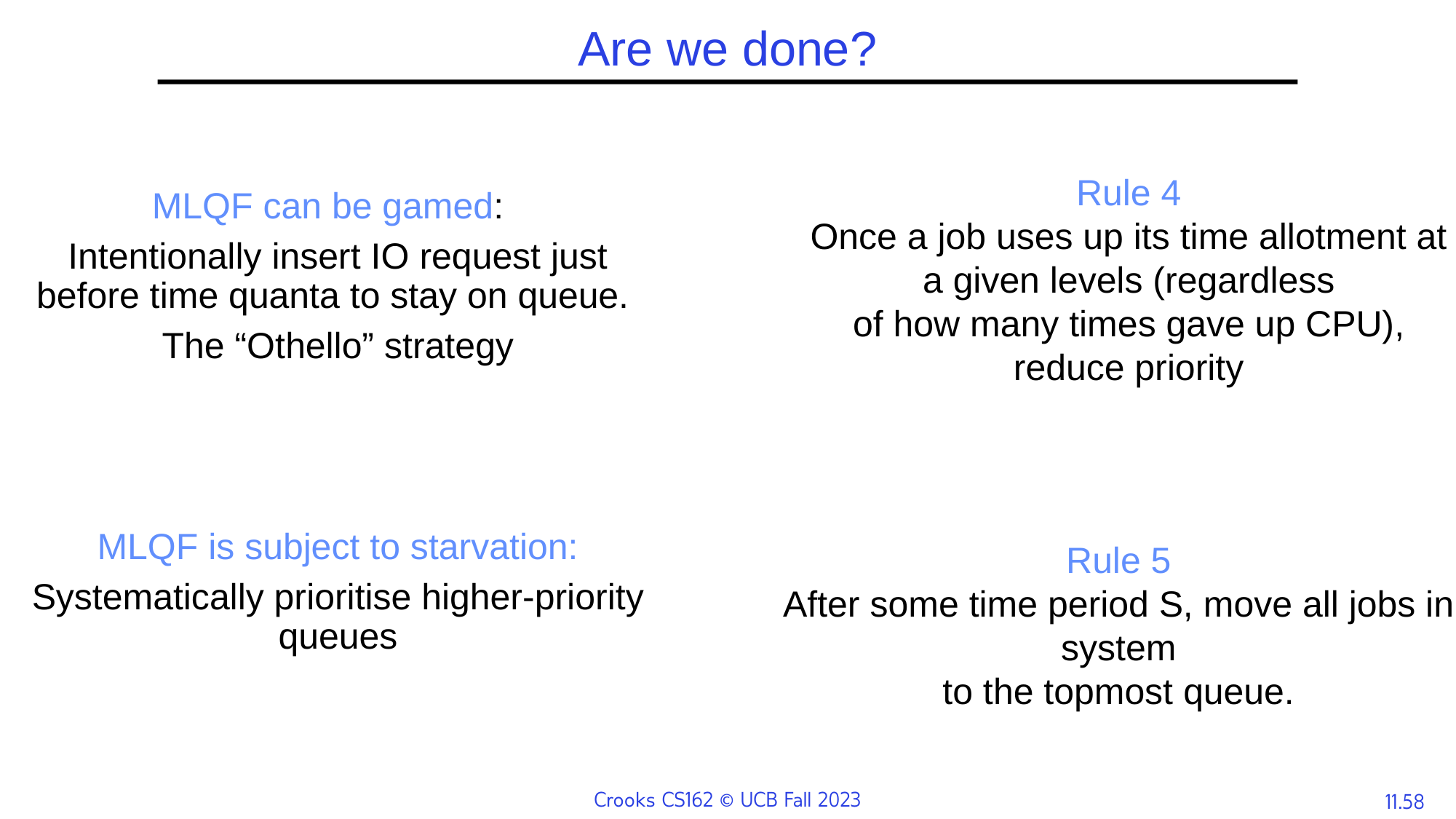

# Are we done?
Rule 4
Once a job uses up its time allotment at a given levels (regardless
of how many times gave up CPU), reduce priority
MLQF can be gamed:
Intentionally insert IO request just before time quanta to stay on queue.
The “Othello” strategy

MLQF is subject to starvation:
Systematically prioritise higher-priority queues
Rule 5
After some time period S, move all jobs in system
to the topmost queue.